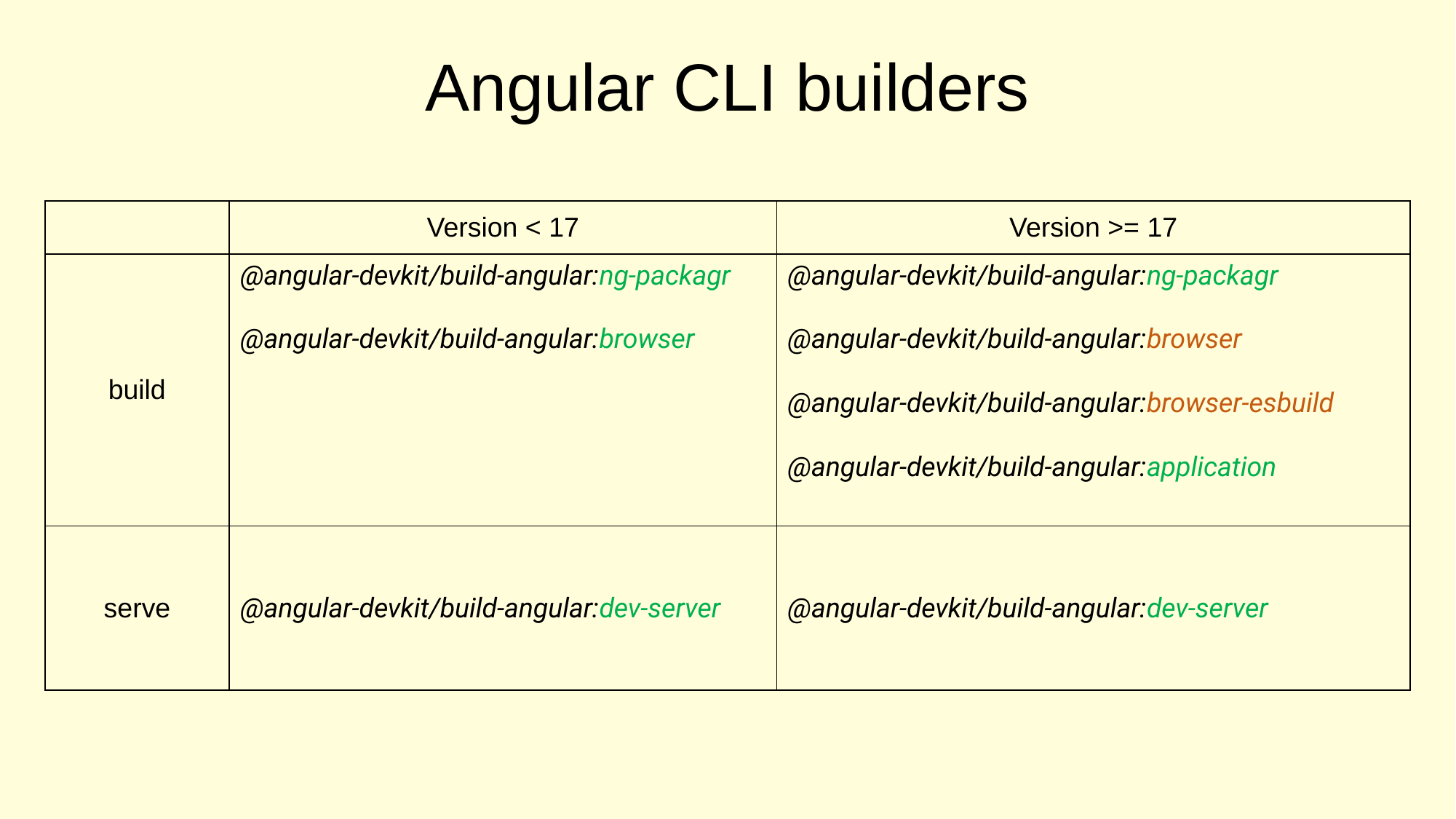

Angular CLI builders
|  | Version < 17 | Version >= 17 |
| --- | --- | --- |
| build | @angular-devkit/build-angular:ng-packagr @angular-devkit/build-angular:browser | @angular-devkit/build-angular:ng-packagr @angular-devkit/build-angular:browser @angular-devkit/build-angular:browser-esbuild @angular-devkit/build-angular:application |
| serve | @angular-devkit/build-angular:dev-server | @angular-devkit/build-angular:dev-server |